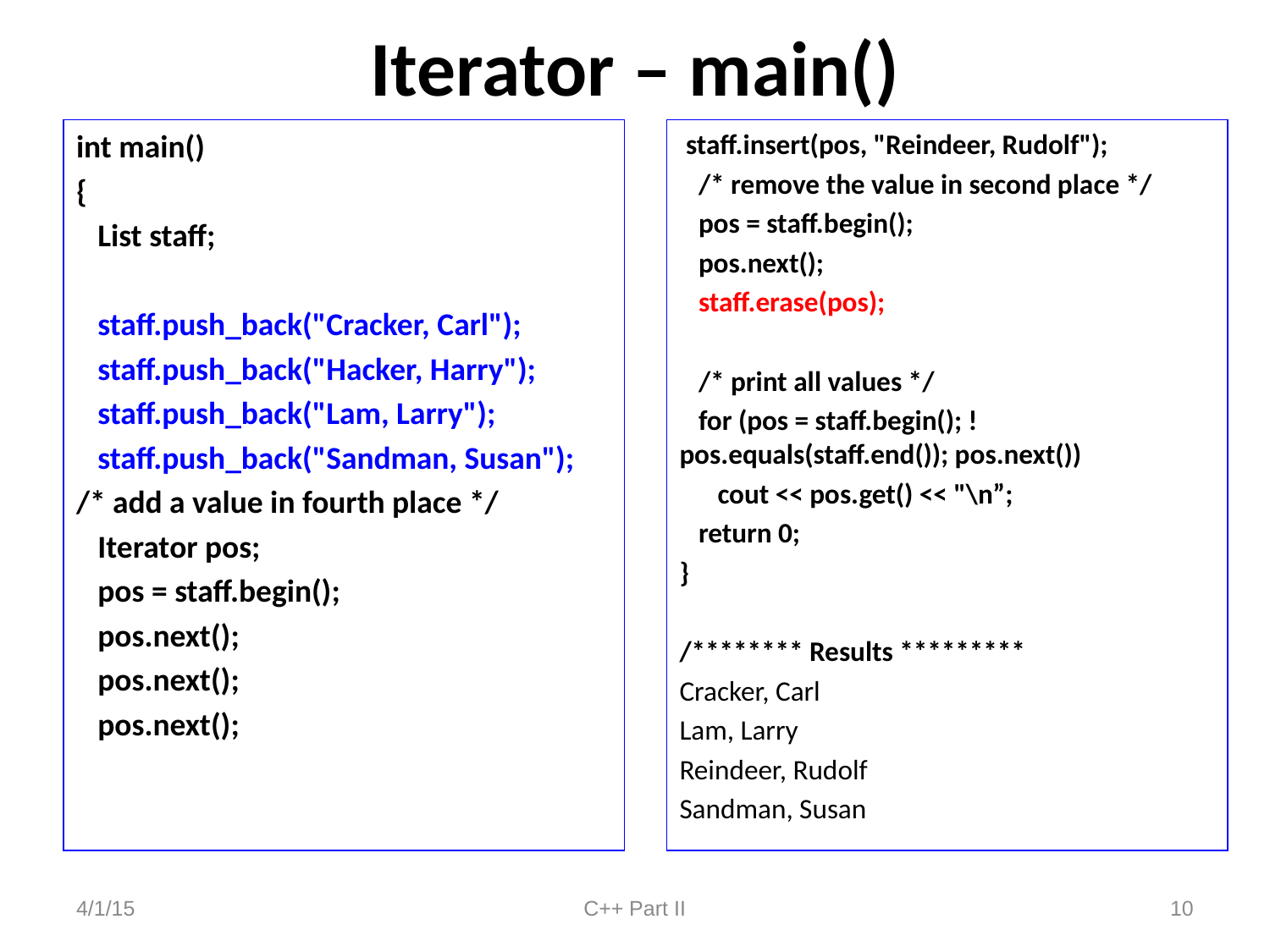

# Iterator – main()
int main()
{
   List staff;

   staff.push_back("Cracker, Carl");
   staff.push_back("Hacker, Harry");
   staff.push_back("Lam, Larry");
   staff.push_back("Sandman, Susan");
/* add a value in fourth place */
   Iterator pos;
   pos = staff.begin();
   pos.next();
   pos.next();
   pos.next();

 staff.insert(pos, "Reindeer, Rudolf");
   /* remove the value in second place */
   pos = staff.begin();
   pos.next();
   staff.erase(pos);

   /* print all values */
   for (pos = staff.begin(); !pos.equals(staff.end()); pos.next())
      cout << pos.get() << "\n”;
   return 0;
}

/******** Results *********
Cracker, Carl
Lam, Larry
Reindeer, Rudolf
Sandman, Susan
4/1/15
C++ Part II
10